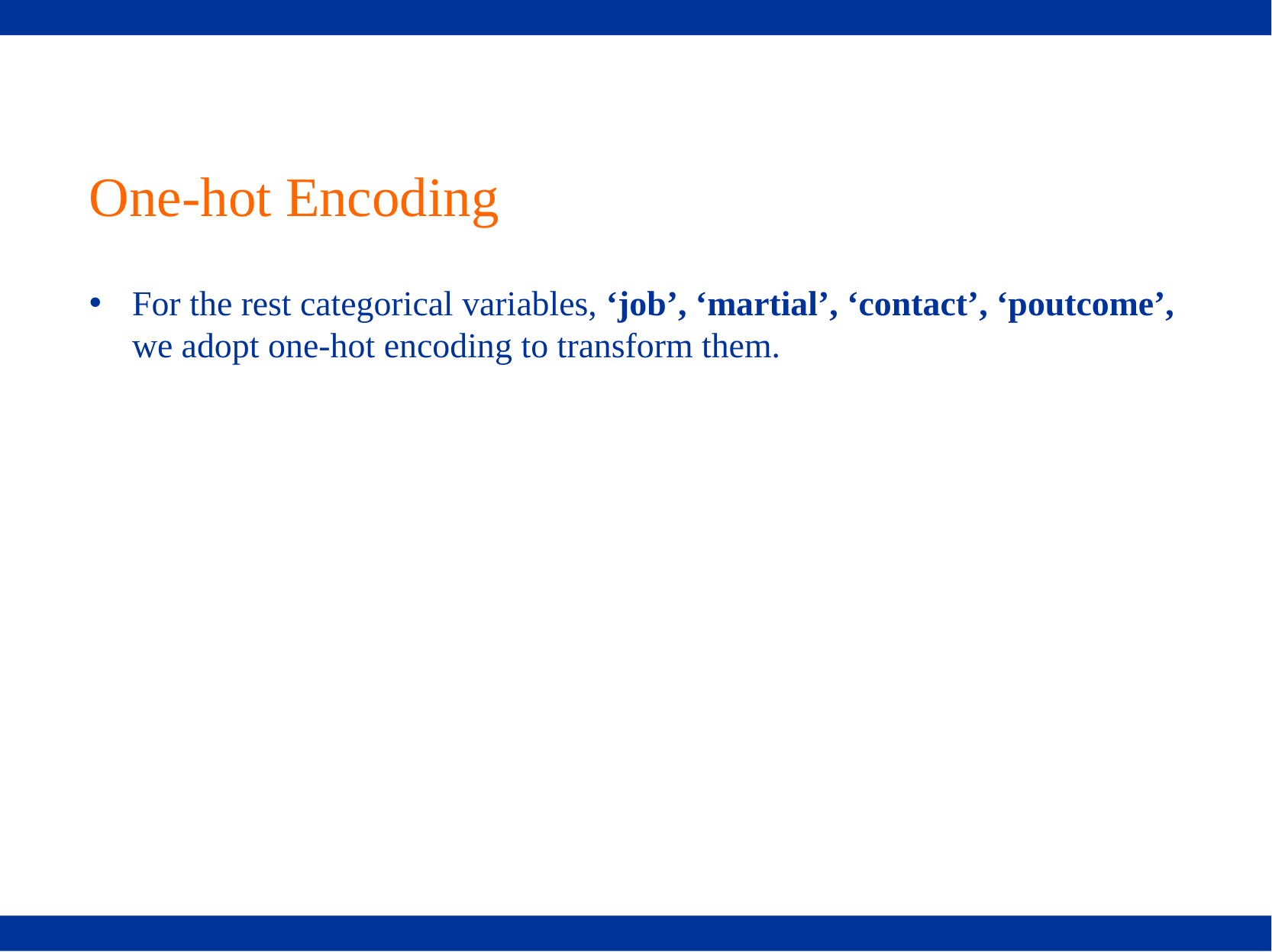

# One-hot Encoding
For the rest categorical variables, ‘job’, ‘martial’, ‘contact’, ‘poutcome’, we adopt one-hot encoding to transform them.